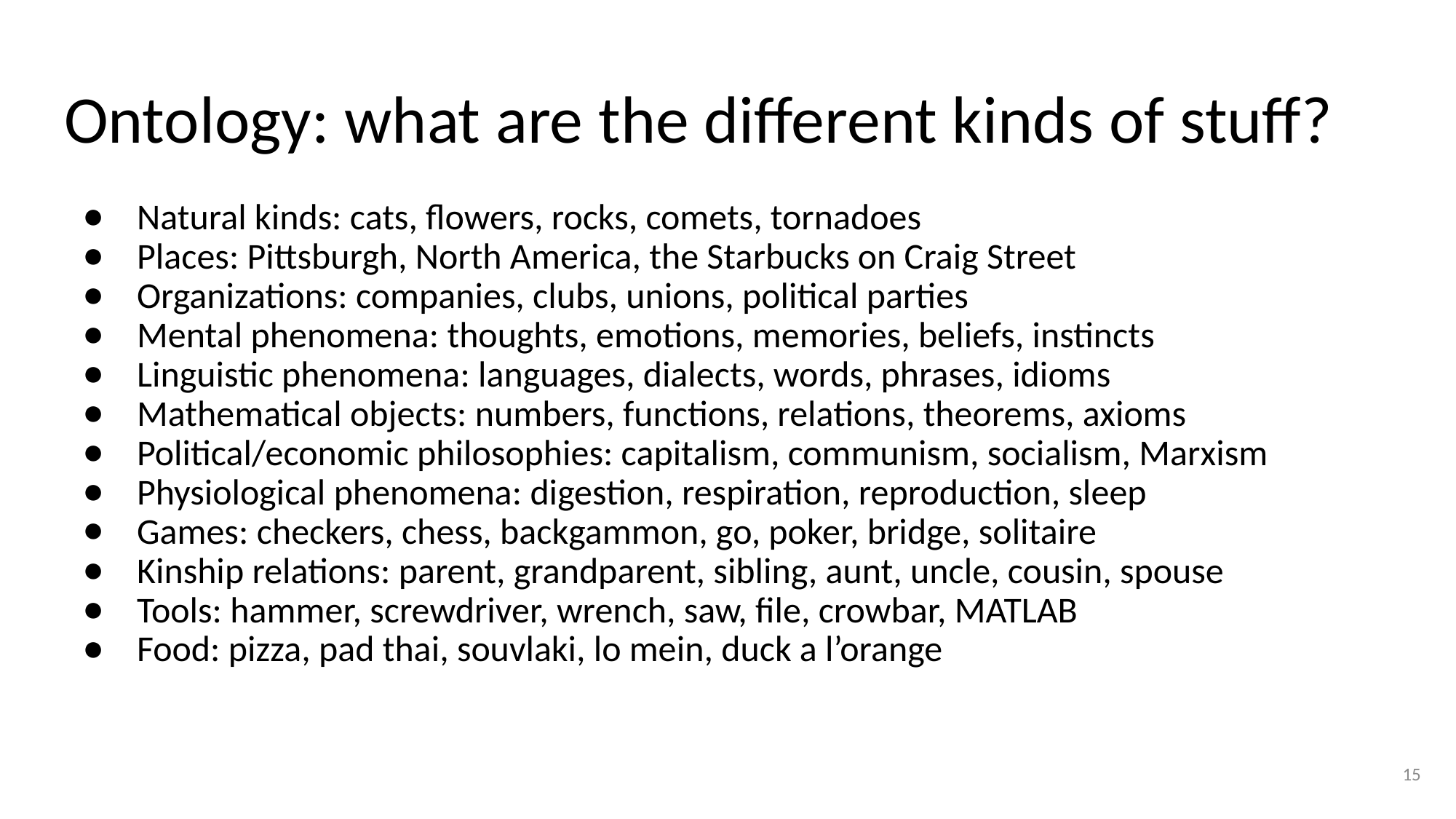

# Ontology: what are the different kinds of stuff?
Natural kinds: cats, flowers, rocks, comets, tornadoes
Places: Pittsburgh, North America, the Starbucks on Craig Street
Organizations: companies, clubs, unions, political parties
Mental phenomena: thoughts, emotions, memories, beliefs, instincts
Linguistic phenomena: languages, dialects, words, phrases, idioms
Mathematical objects: numbers, functions, relations, theorems, axioms
Political/economic philosophies: capitalism, communism, socialism, Marxism
Physiological phenomena: digestion, respiration, reproduction, sleep
Games: checkers, chess, backgammon, go, poker, bridge, solitaire
Kinship relations: parent, grandparent, sibling, aunt, uncle, cousin, spouse
Tools: hammer, screwdriver, wrench, saw, file, crowbar, MATLAB
Food: pizza, pad thai, souvlaki, lo mein, duck a l’orange
15